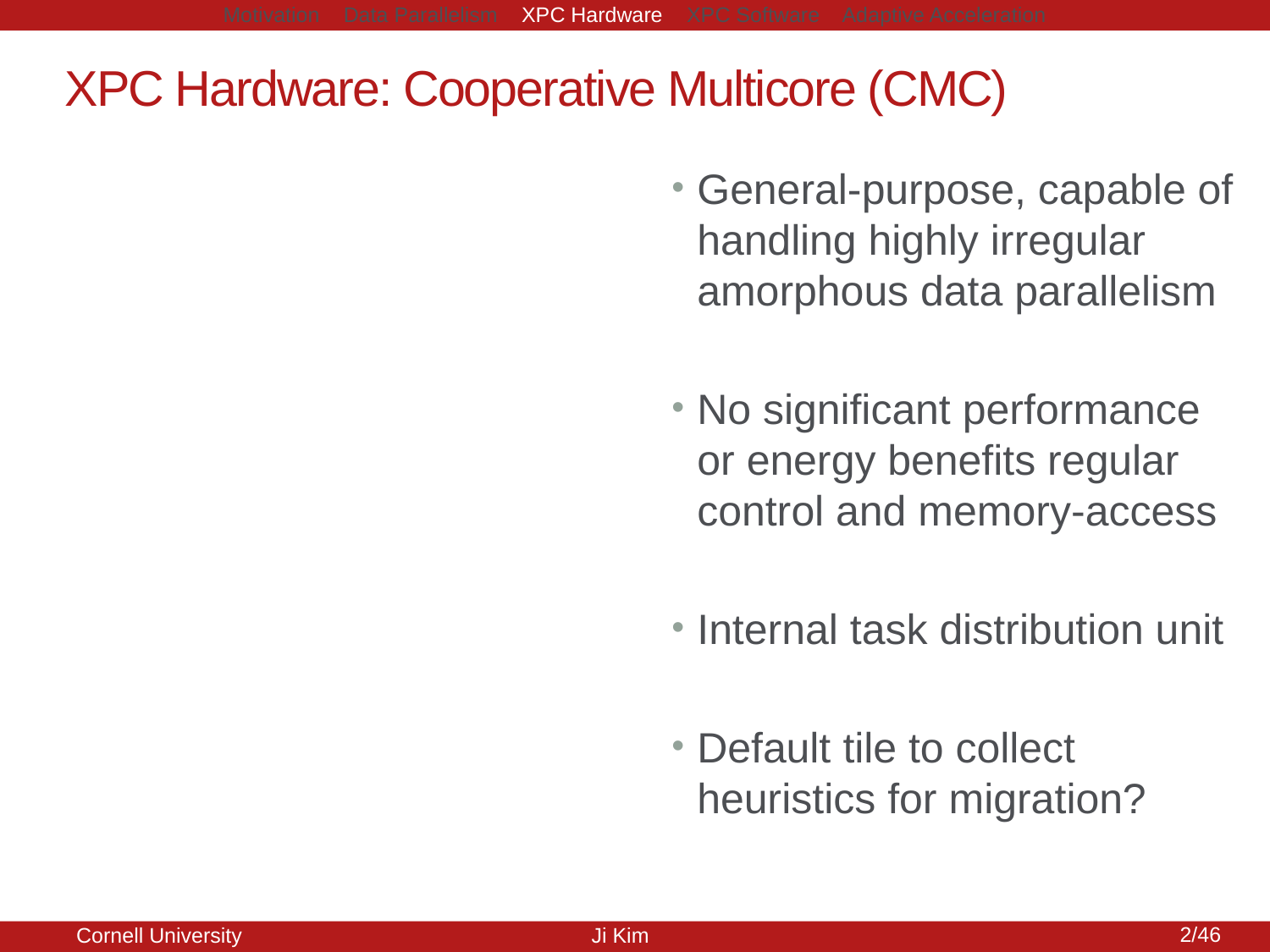

Motivation    Data Parallelism    XPC Hardware    XPC Software    Adaptive Acceleration
# XPC Hardware: Cooperative Multicore (CMC)
General-purpose, capable of handling highly irregular amorphous data parallelism

No significant performance or energy benefits regular control and memory-access

Internal task distribution unit

Default tile to collect heuristics for migration?
2/46